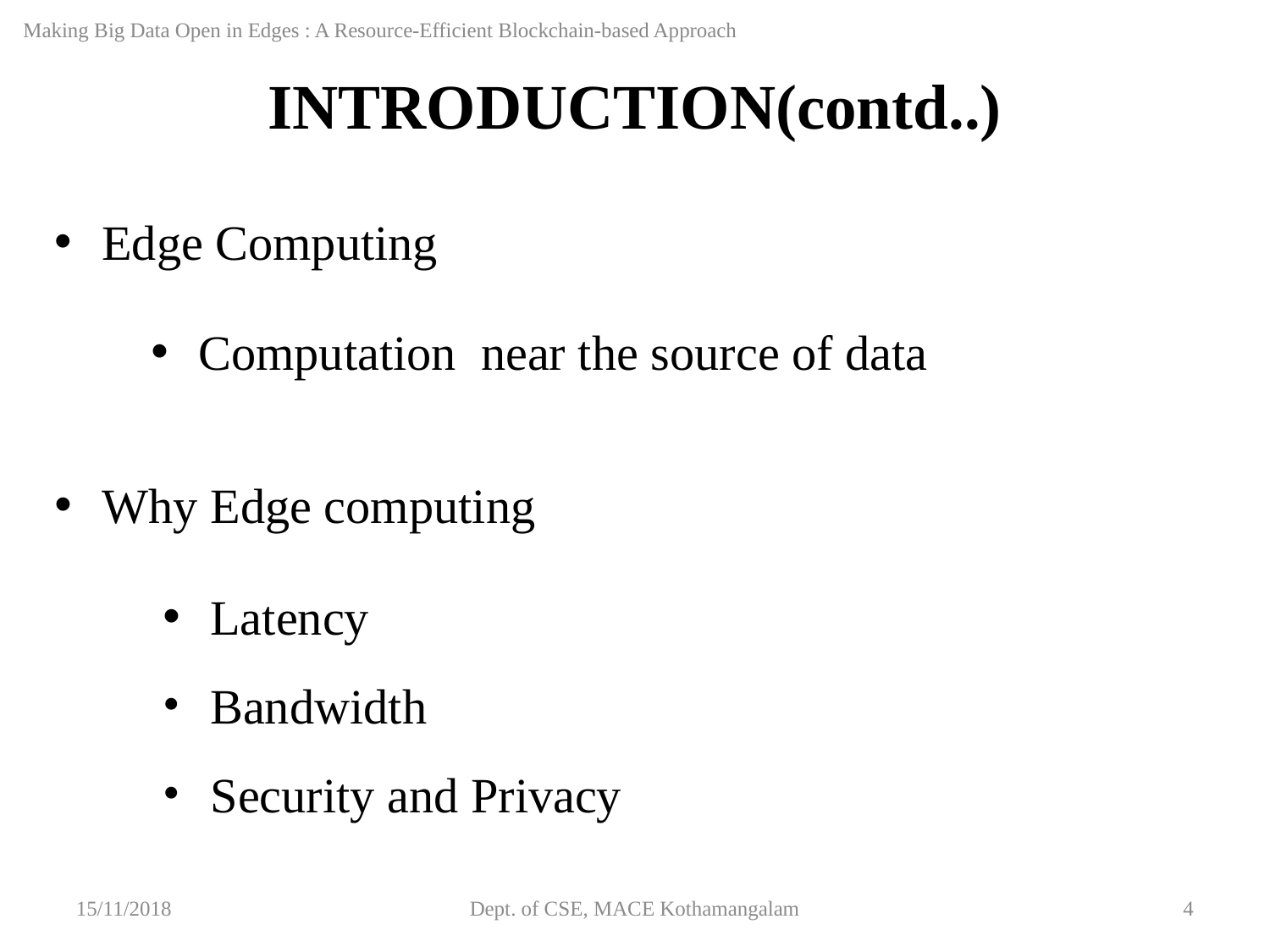

Making Big Data Open in Edges : A Resource-Efficient Blockchain-based Approach

INTRODUCTION(contd..)
Edge Computing

Computation  near the source of data
Why Edge computing

Latency
Bandwidth
Security and Privacy
15/11/2018
Dept. of CSE, MACE Kothamangalam
4